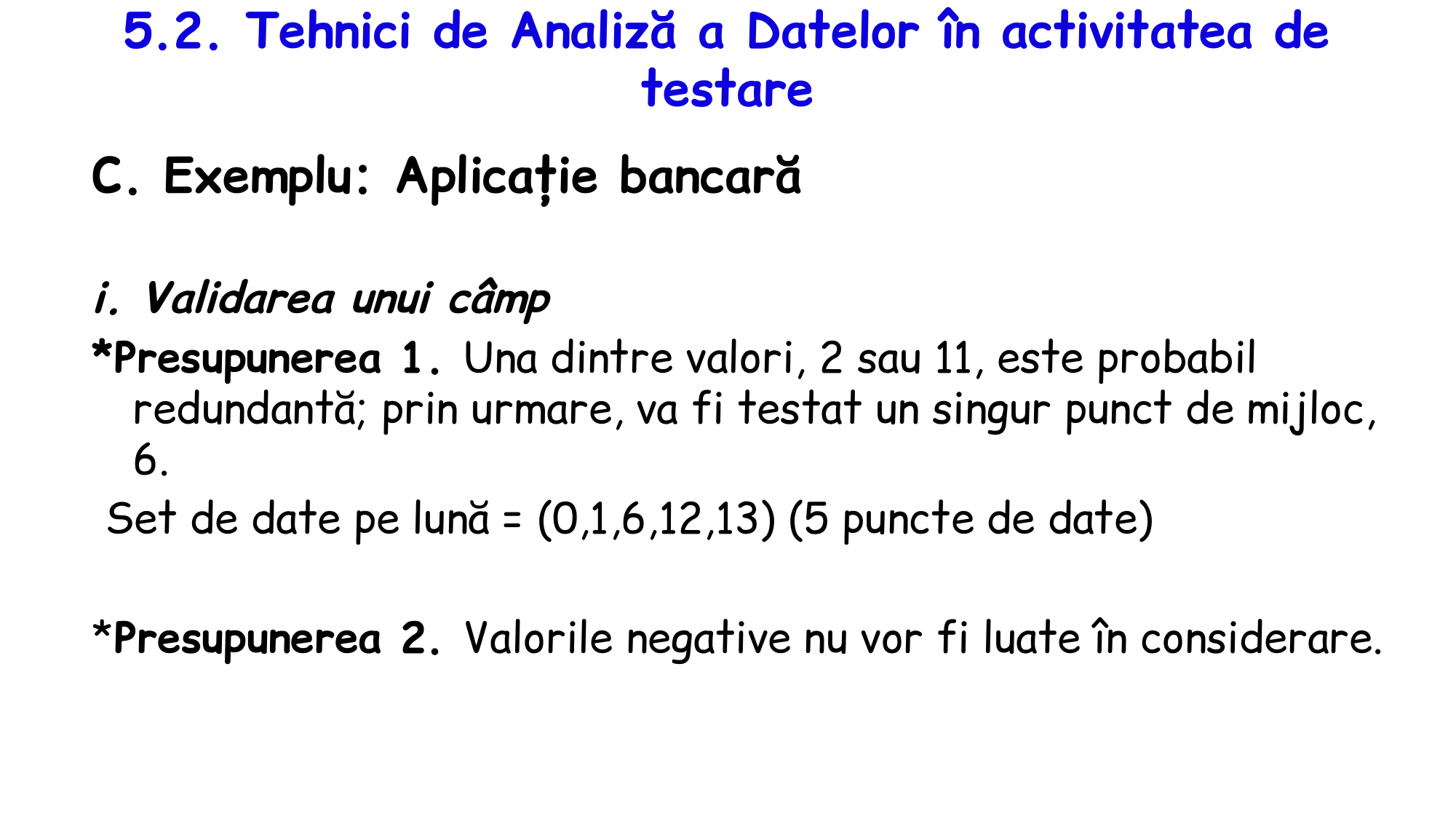

# 5.2. Tehnici de Analiză a Datelor în activitatea de testare
C. Exemplu: Aplicație bancară

i. Validarea unui câmp
*Presupunerea 1. Una dintre valori, 2 sau 11, este probabil redundantă; prin urmare, va fi testat un singur punct de mijloc, 6.
 Set de date pe lună = (0,1,6,12,13) (5 puncte de date)

*Presupunerea 2. Valorile negative nu vor fi luate în considerare.